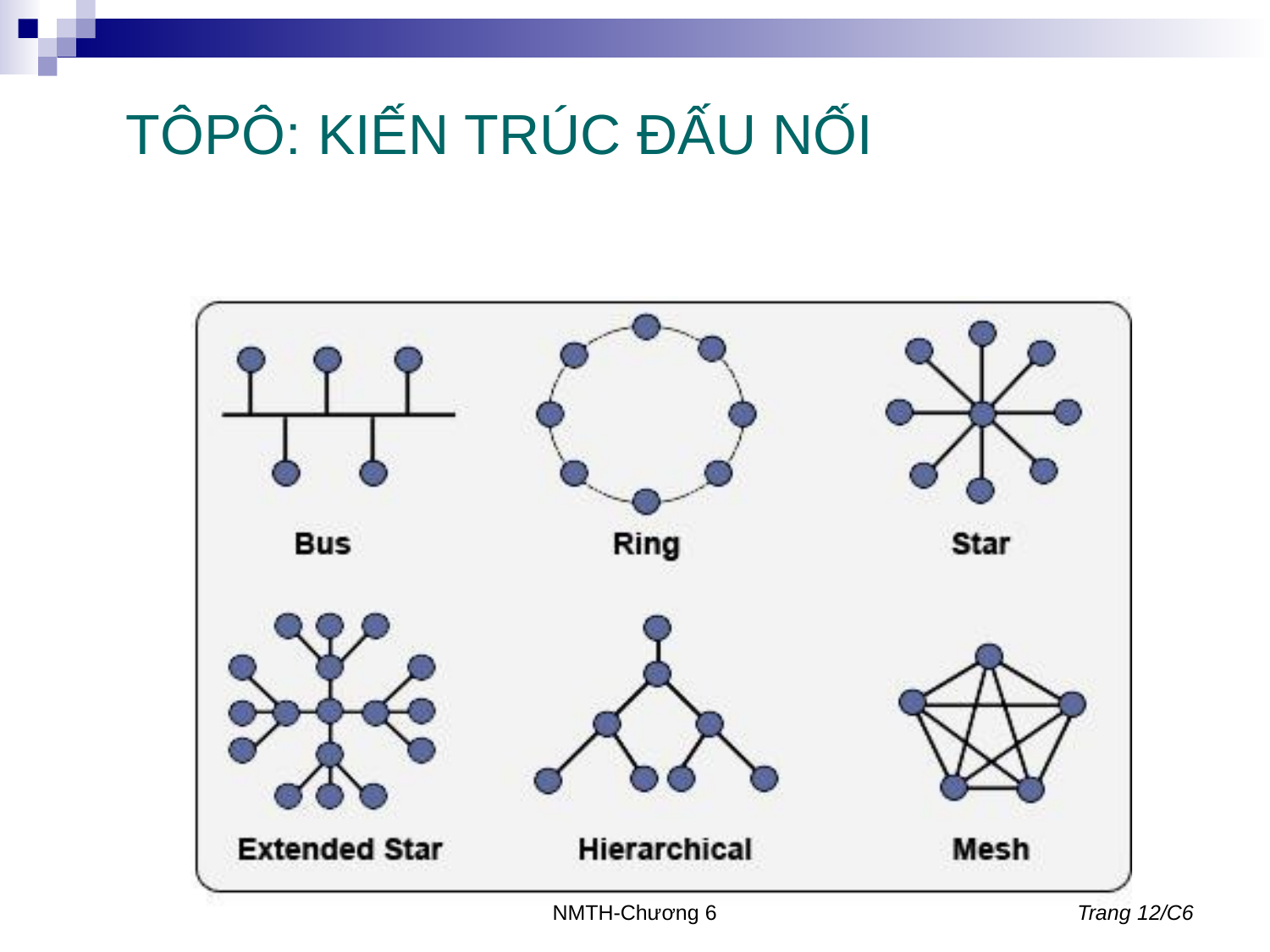

# TÔPÔ: KIẾN TRÚC ĐẤU NỐI

NMTH-Chương 6
Trang 12/C6